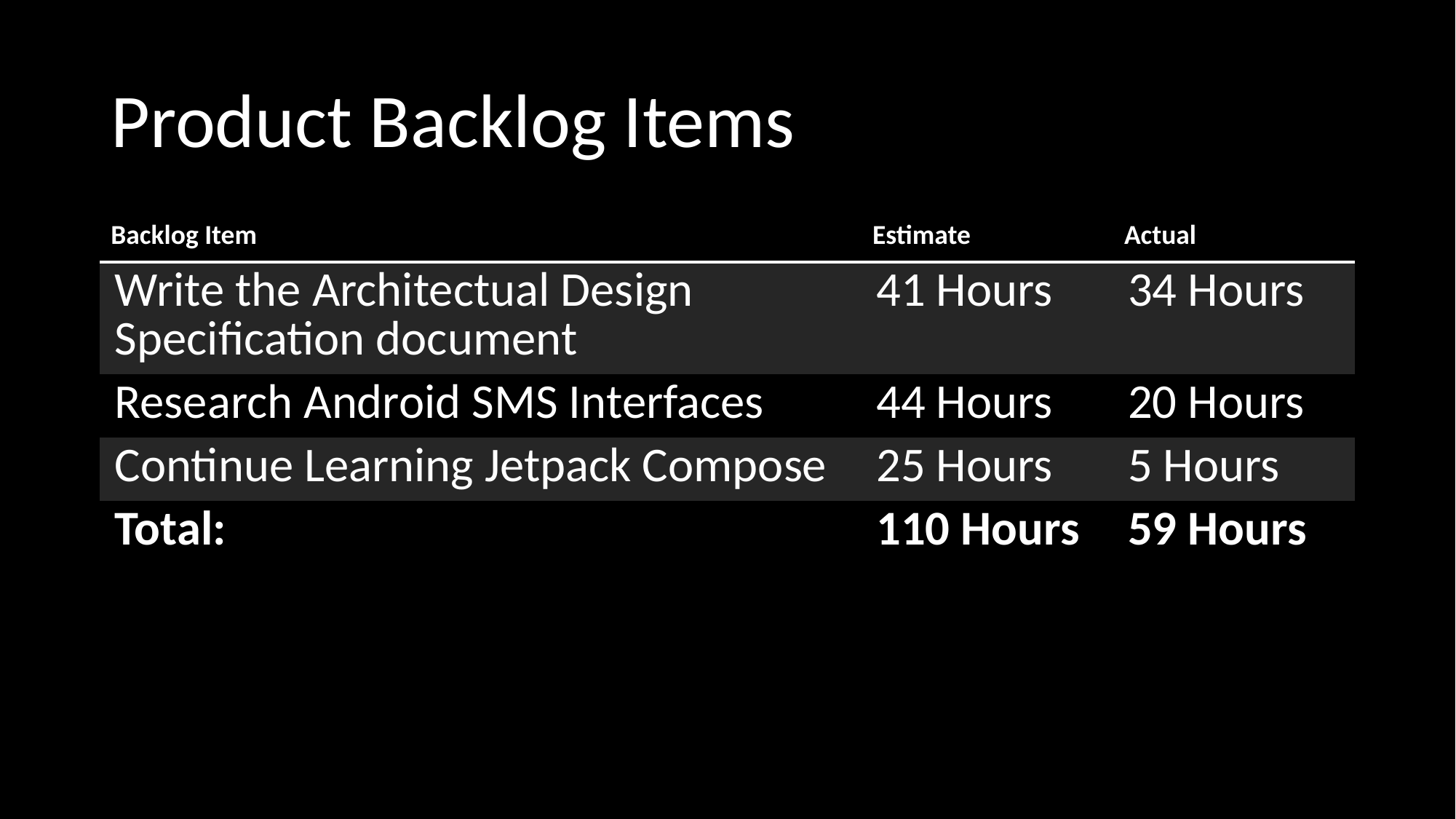

# Product Backlog Items
| Backlog Item | Estimate | Actual |
| --- | --- | --- |
| Write the Architectual Design Specification document | 41 Hours | 34 Hours |
| Research Android SMS Interfaces | 44 Hours | 20 Hours |
| Continue Learning Jetpack Compose | 25 Hours | 5 Hours |
| Total: | 110 Hours | 59 Hours |